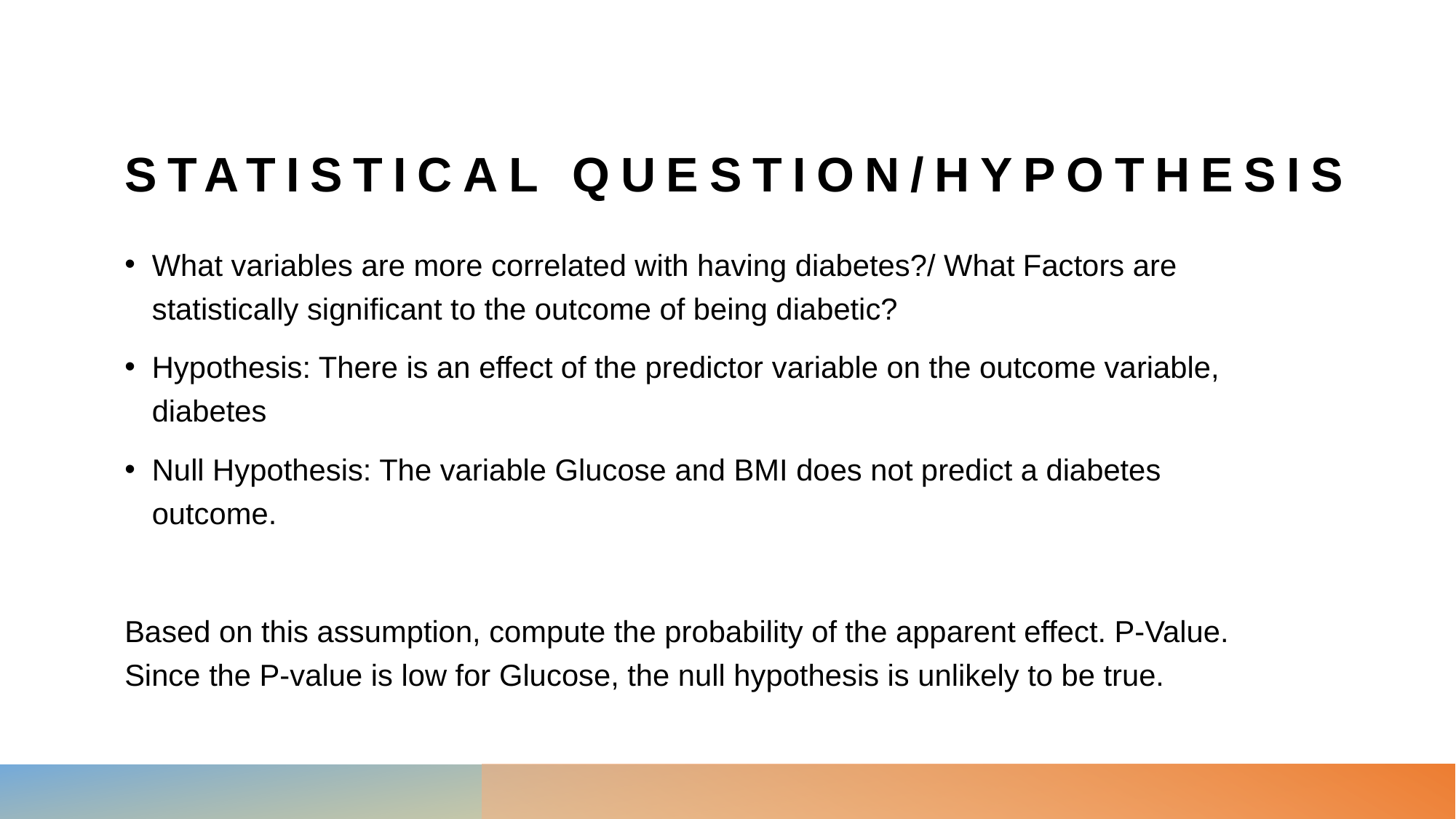

# Statistical Question/Hypothesis
What variables are more correlated with having diabetes?/ What Factors are statistically significant to the outcome of being diabetic?
Hypothesis: There is an effect of the predictor variable on the outcome variable, diabetes
Null Hypothesis: The variable Glucose and BMI does not predict a diabetes outcome.

Based on this assumption, compute the probability of the apparent effect. P-Value. Since the P-value is low for Glucose, the null hypothesis is unlikely to be true.